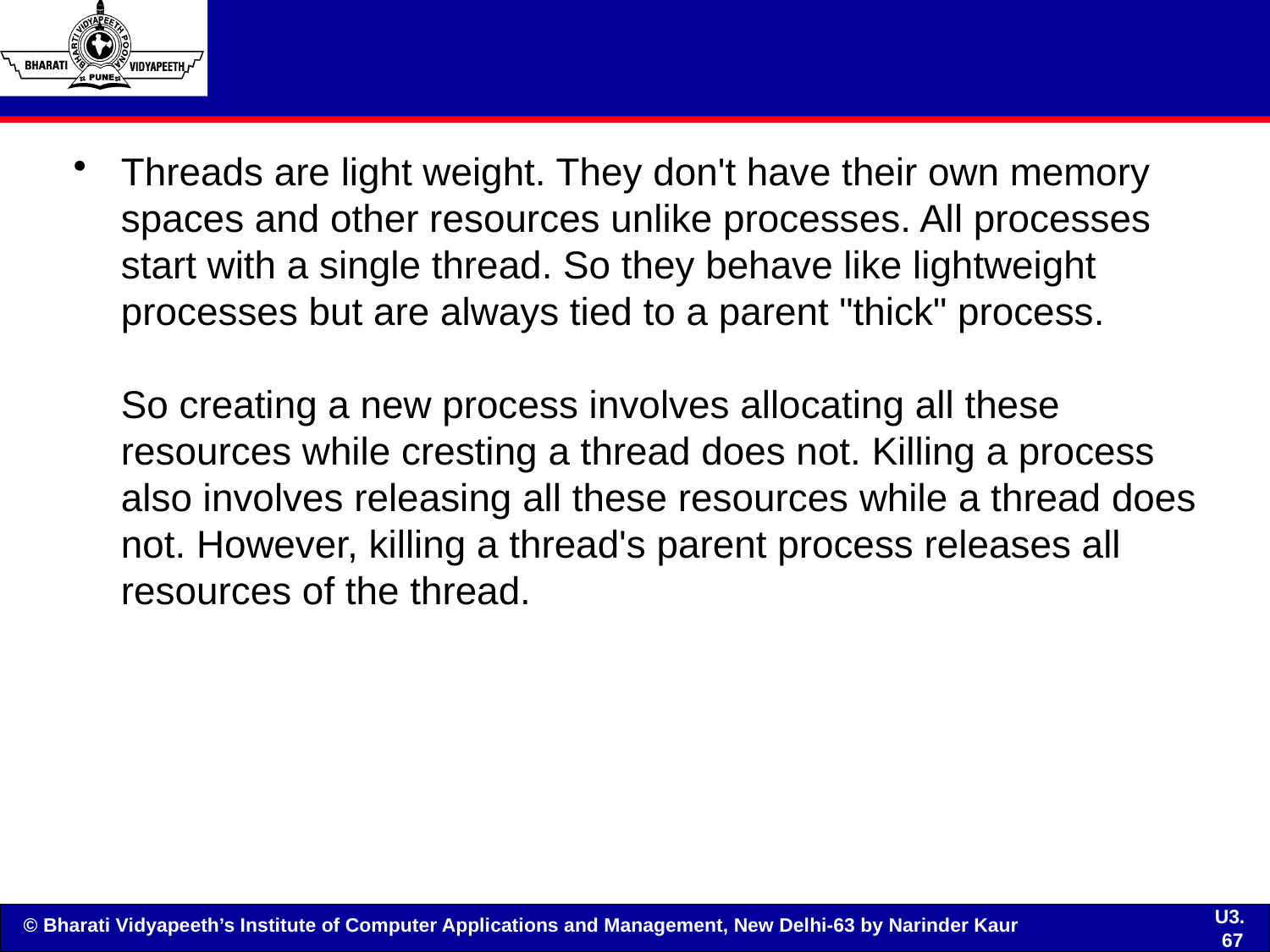

Threads are light weight. They don't have their own memory spaces and other resources unlike processes. All processes start with a single thread. So they behave like lightweight processes but are always tied to a parent "thick" process.
So creating a new process involves allocating all these resources while cresting a thread does not. Killing a process also involves releasing all these resources while a thread does not. However, killing a thread's parent process releases all resources of the thread.